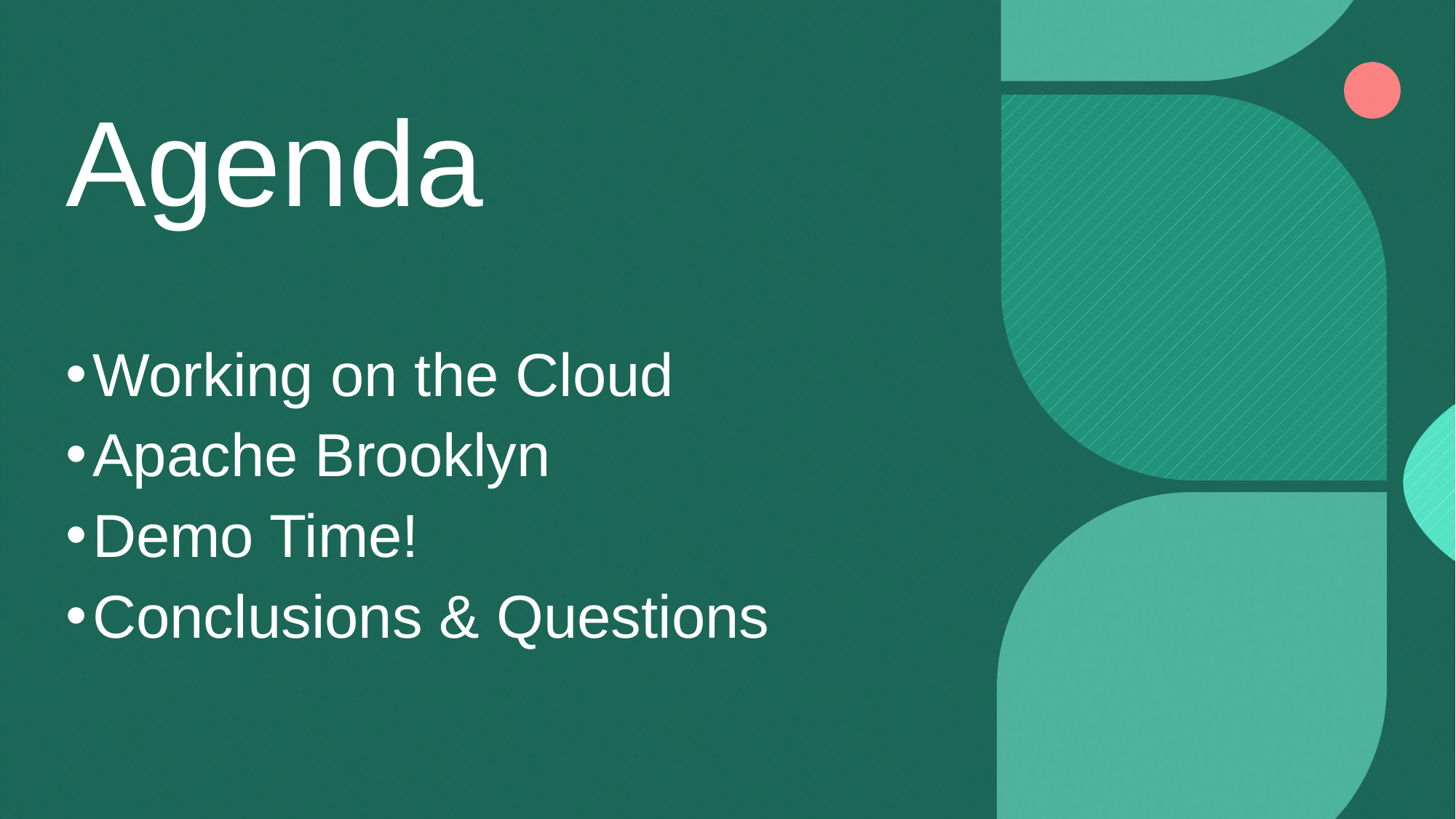

# Agenda

Working on the Cloud
Apache Brooklyn
Demo Time!
Conclusions & Questions